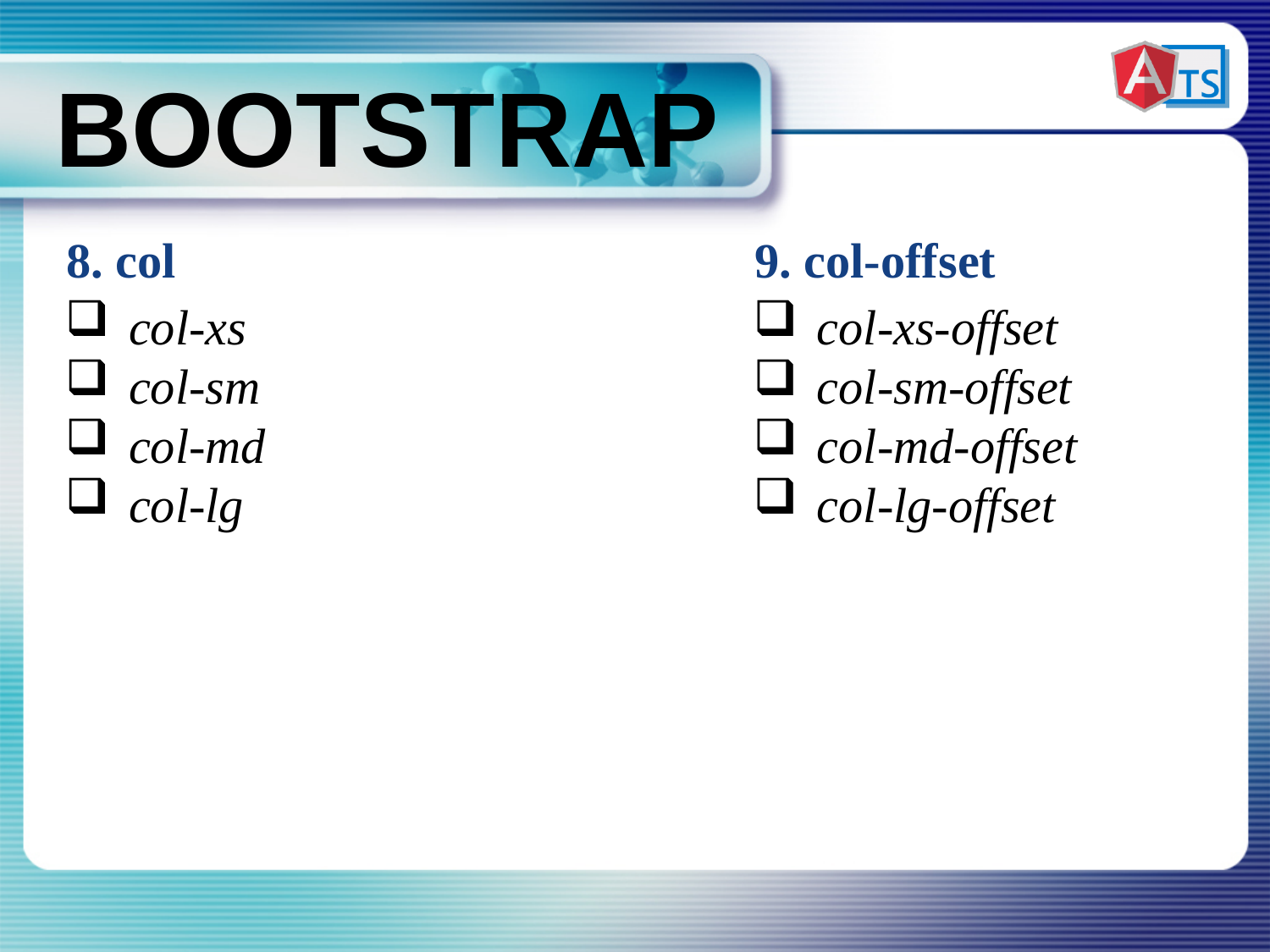

# Bootstrap
8. col
9. col-offset
col-xs
col-sm
col-md
col-lg
col-xs-offset
col-sm-offset
col-md-offset
col-lg-offset